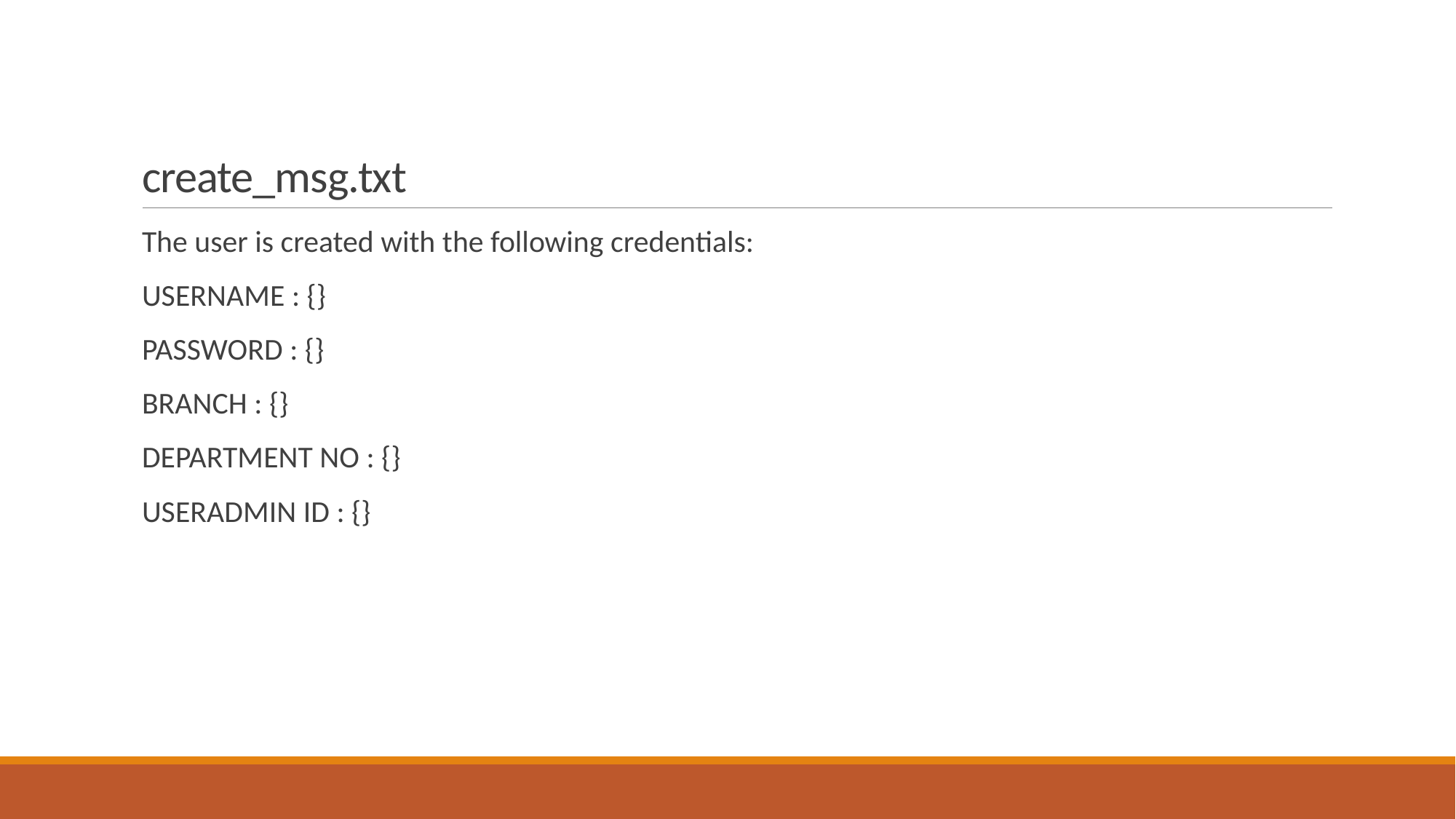

# create_msg.txt
The user is created with the following credentials:
USERNAME : {}
PASSWORD : {}
BRANCH : {}
DEPARTMENT NO : {}
USERADMIN ID : {}